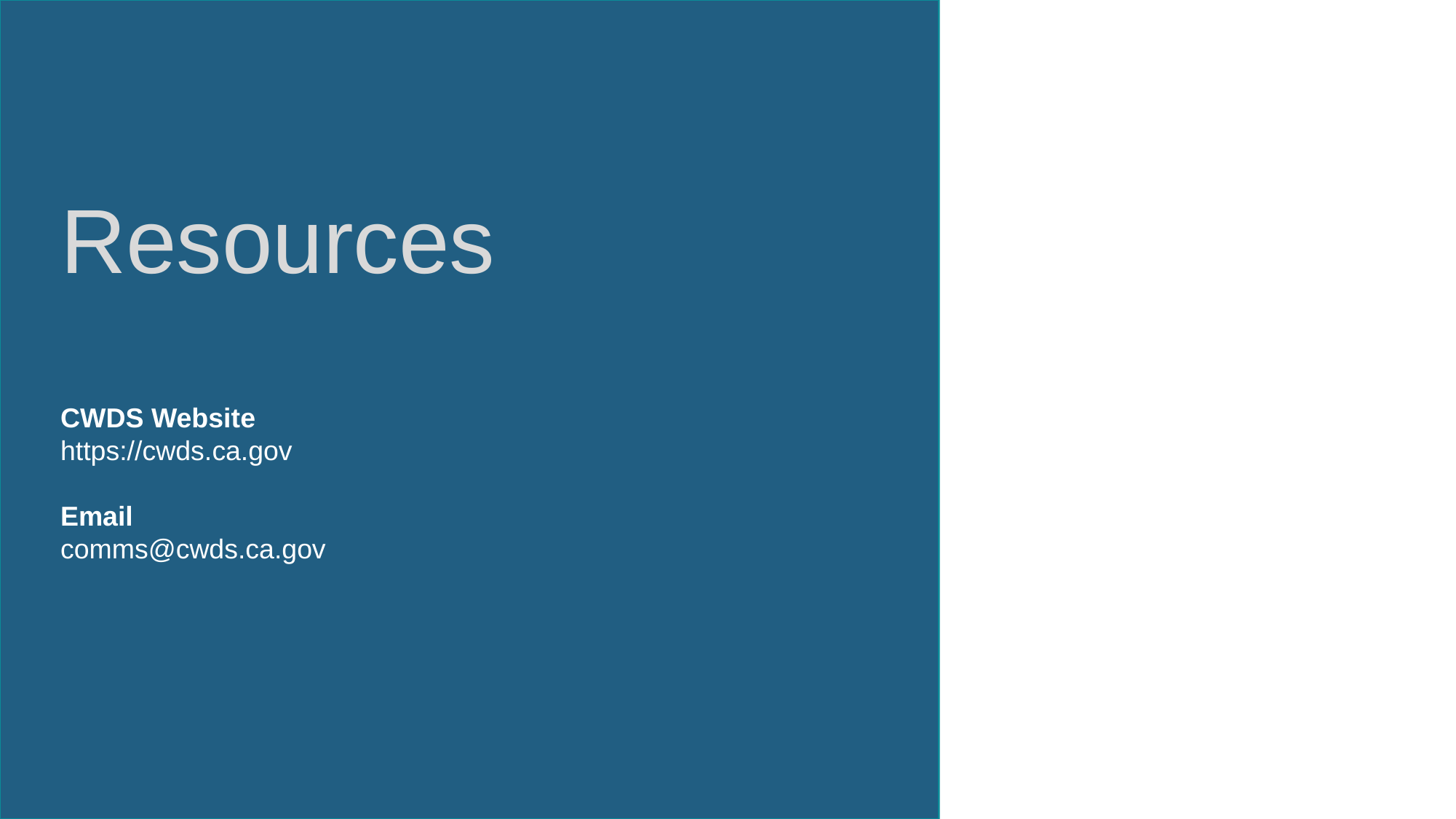

# Resources CWDS Website https://cwds.ca.gov Email comms@cwds.ca.gov